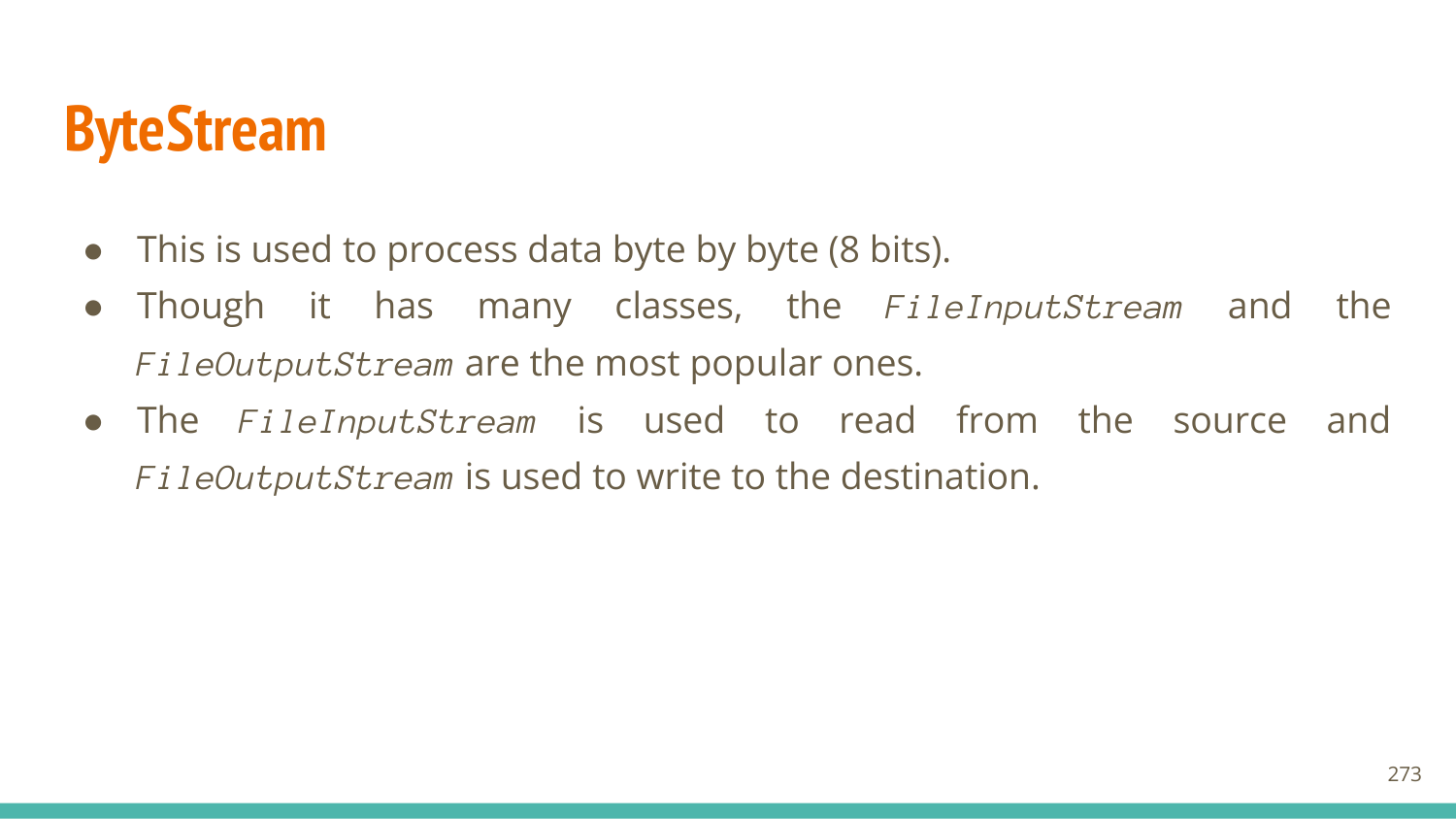

# ByteStream
This is used to process data byte by byte (8 bits).
Though it has many classes, the FileInputStream and the FileOutputStream are the most popular ones.
The FileInputStream is used to read from the source and FileOutputStream is used to write to the destination.
273